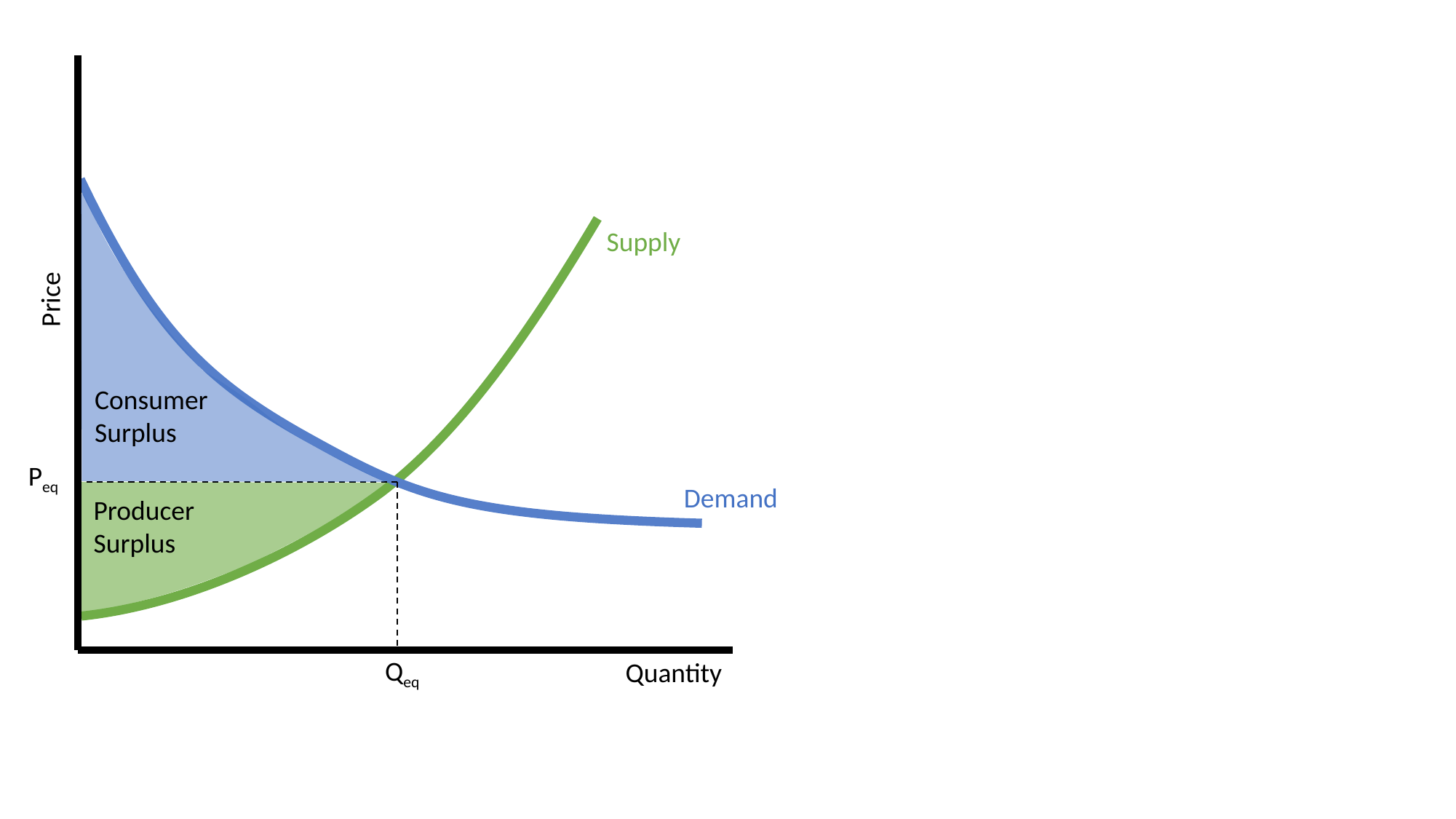

Supply

Price
Consumer Surplus

Peq
Demand

Producer Surplus
Qeq
Quantity